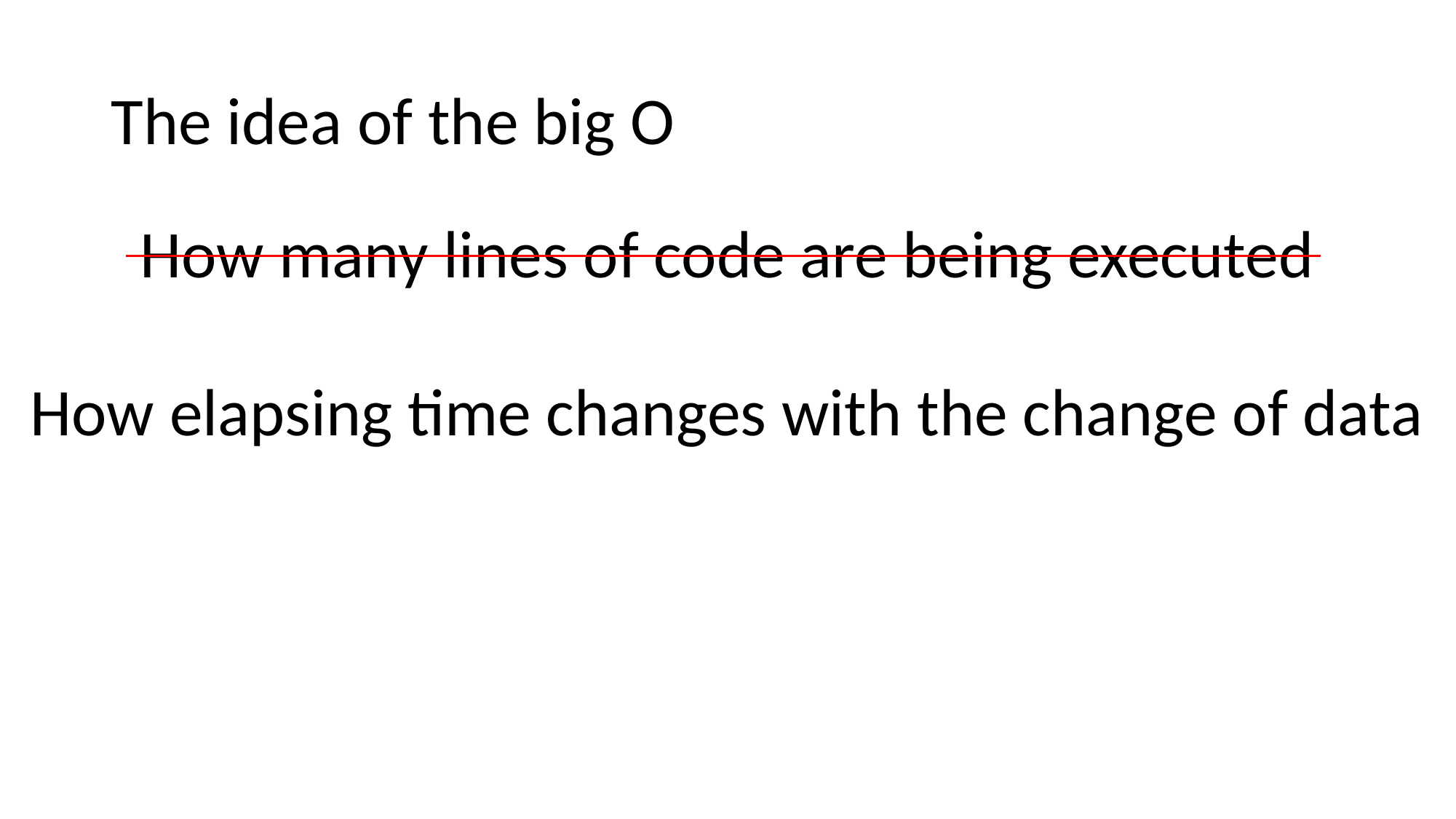

# The idea of the big O
How many lines of code are being executed
How elapsing time changes with the change of data